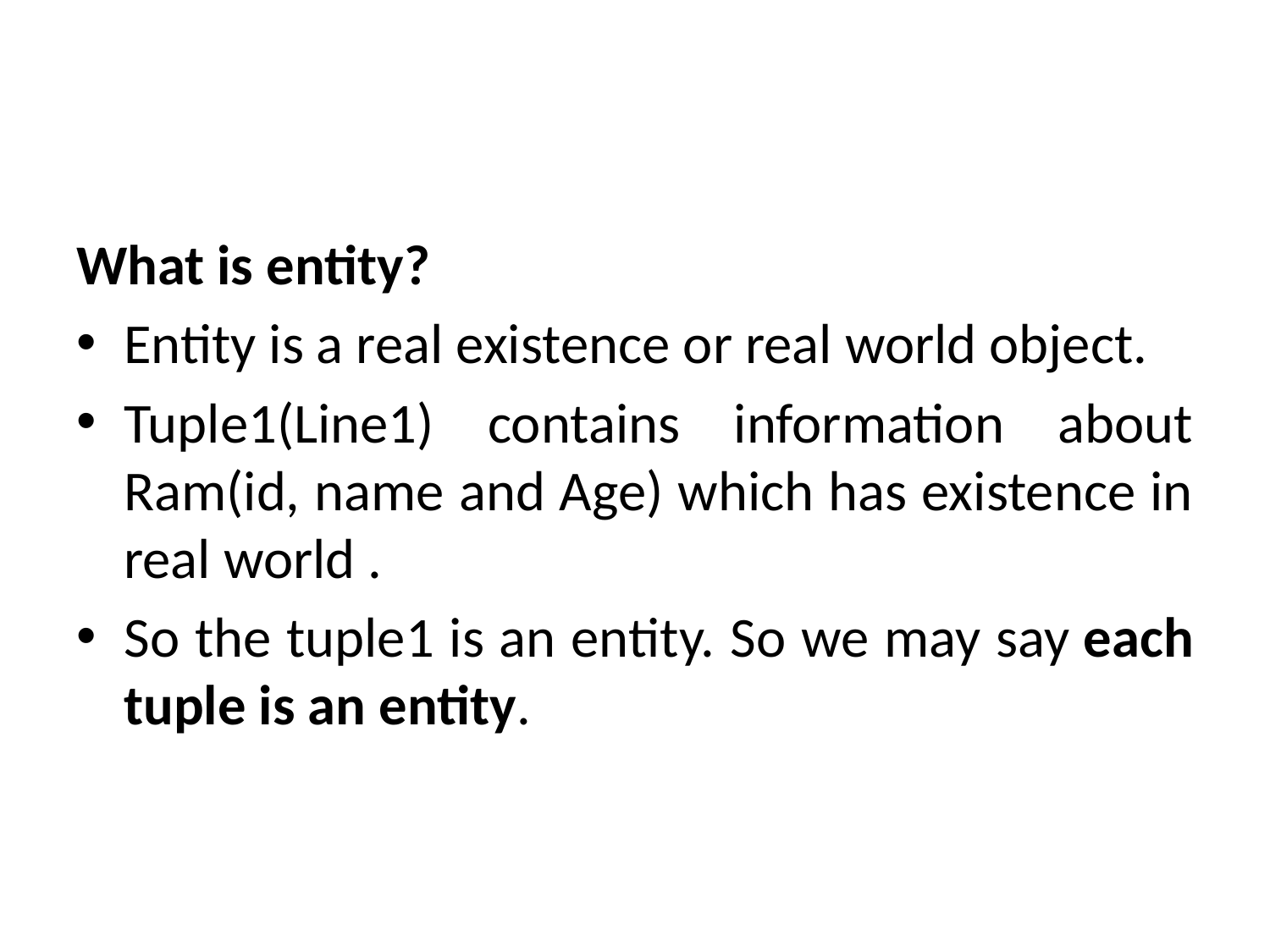

#
What is entity?
Entity is a real existence or real world object.
Tuple1(Line1) contains information about Ram(id, name and Age) which has existence in real world .
So the tuple1 is an entity. So we may say each tuple is an entity.